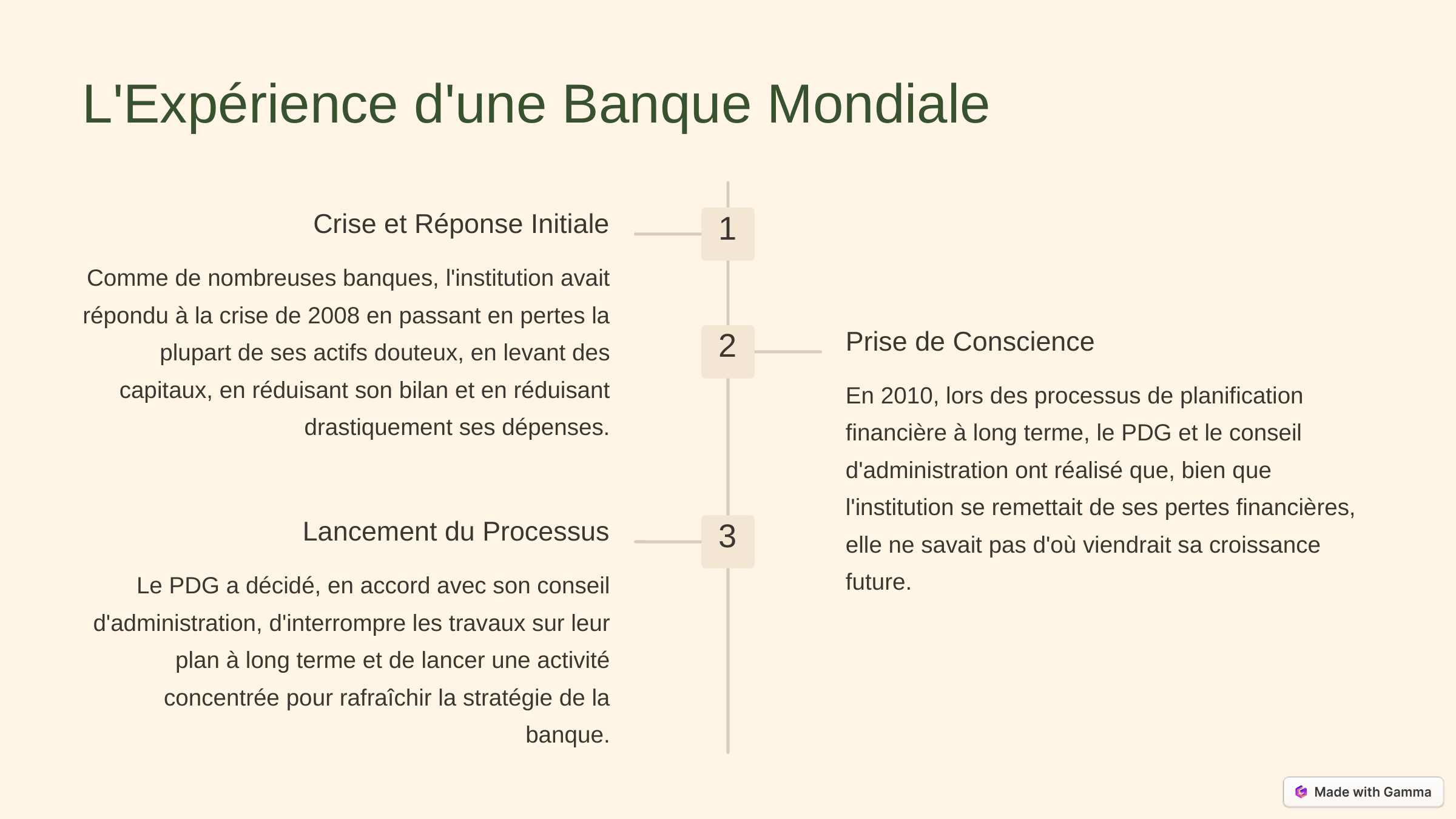

L'Expérience d'une Banque Mondiale

Crise et Réponse Initiale

1

Comme de nombreuses banques, l'institution avait répondu à la crise de 2008 en passant en pertes la plupart de ses actifs douteux, en levant des capitaux, en réduisant son bilan et en réduisant drastiquement ses dépenses.
Prise de Conscience

2

En 2010, lors des processus de planification financière à long terme, le PDG et le conseil d'administration ont réalisé que, bien que l'institution se remettait de ses pertes financières, elle ne savait pas d'où viendrait sa croissance future.
Lancement du Processus

3

Le PDG a décidé, en accord avec son conseil d'administration, d'interrompre les travaux sur leur plan à long terme et de lancer une activité concentrée pour rafraîchir la stratégie de la banque.